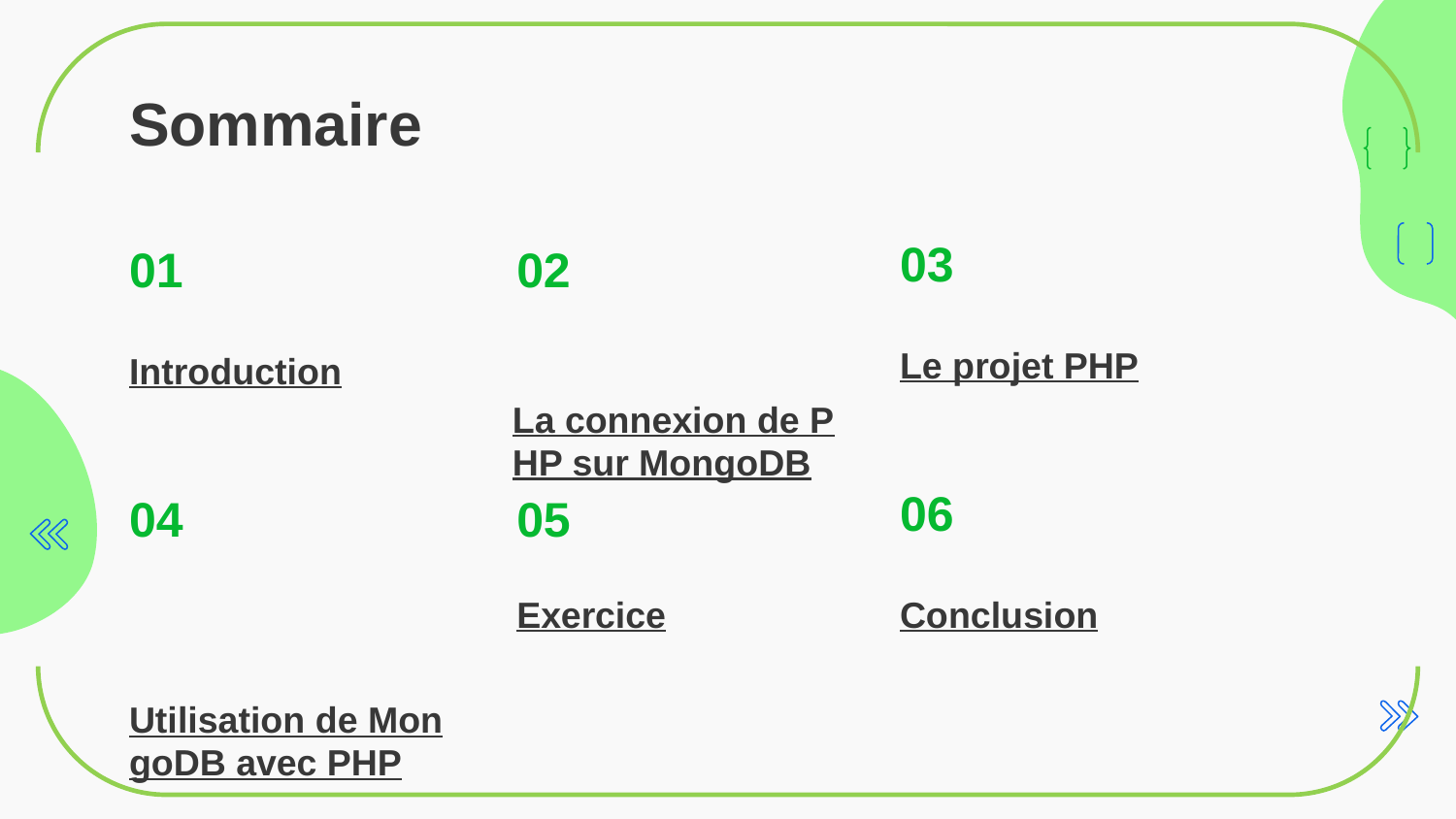

# Sommaire
03
01
02
Le projet PHP
Introduction
La connexion de PHP sur MongoDB

06
04
05
Conclusion
Utilisation de MongoDB avec PHP
Exercice